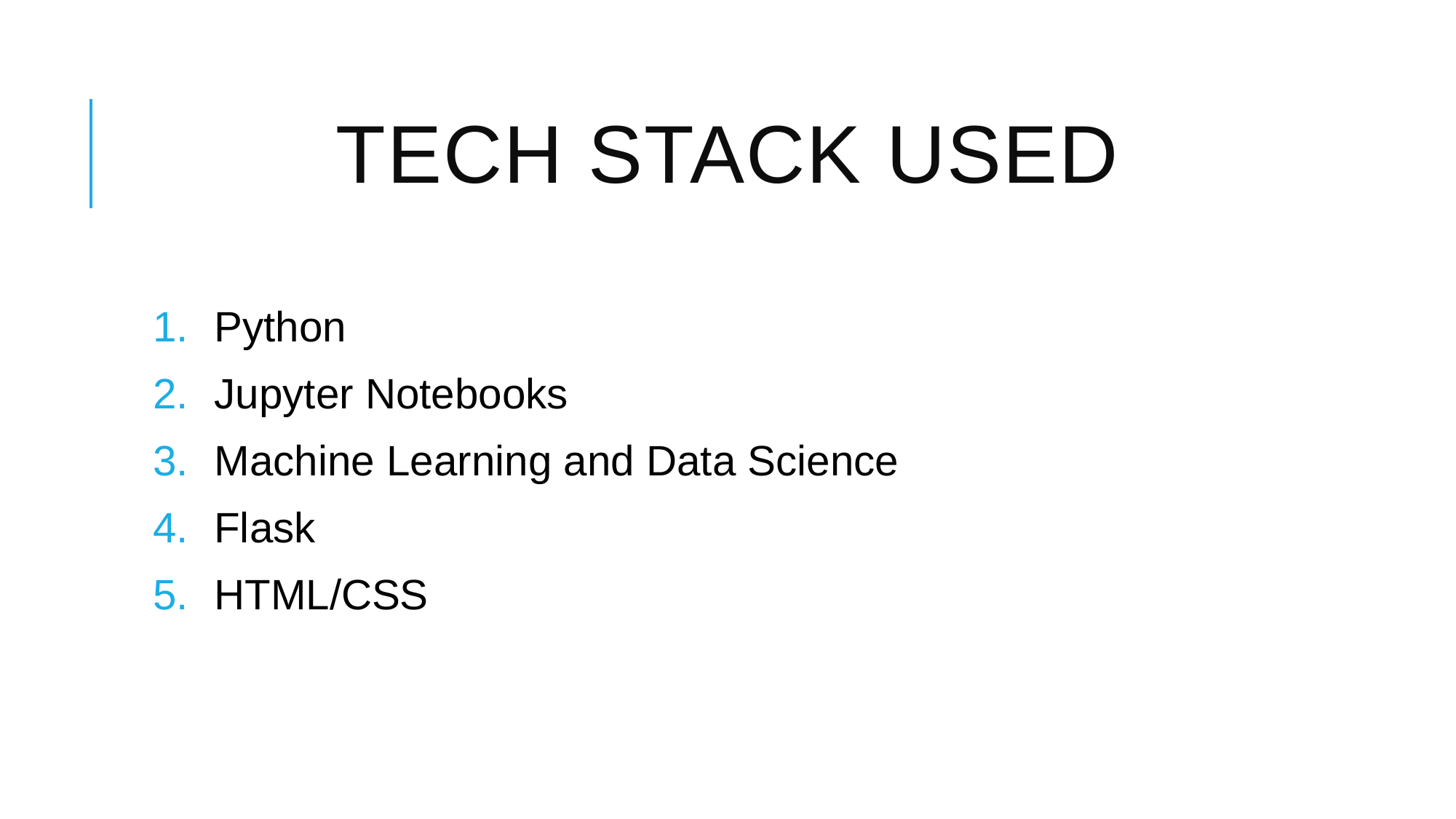

# TECH Stack USED
Python
Jupyter Notebooks
Machine Learning and Data Science
Flask
HTML/CSS